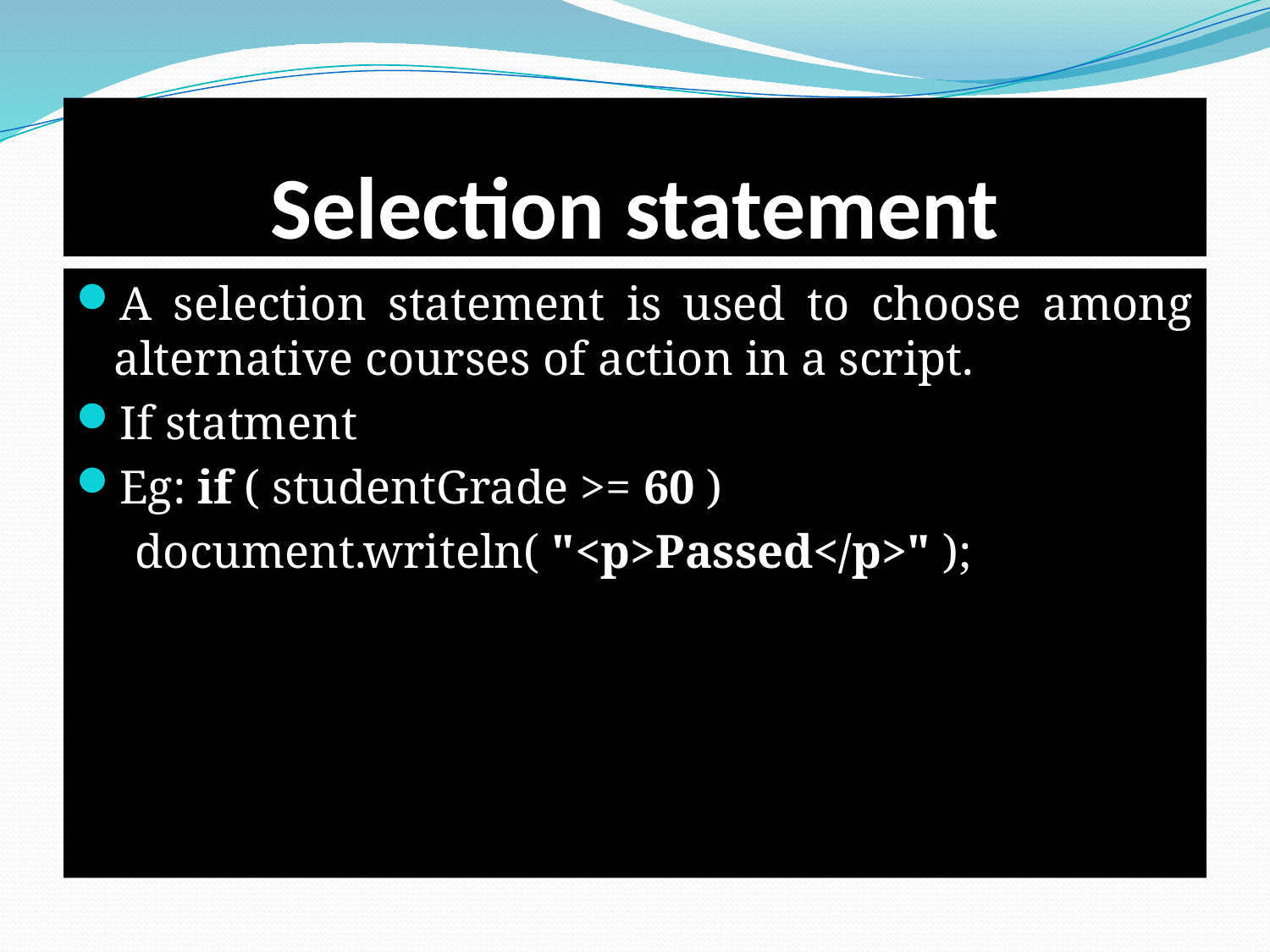

# Selection statement
A selection statement is used to choose among alternative courses of action in a script.
If statment
Eg: if ( studentGrade >= 60 )
     document.writeln( "<p>Passed</p>" );